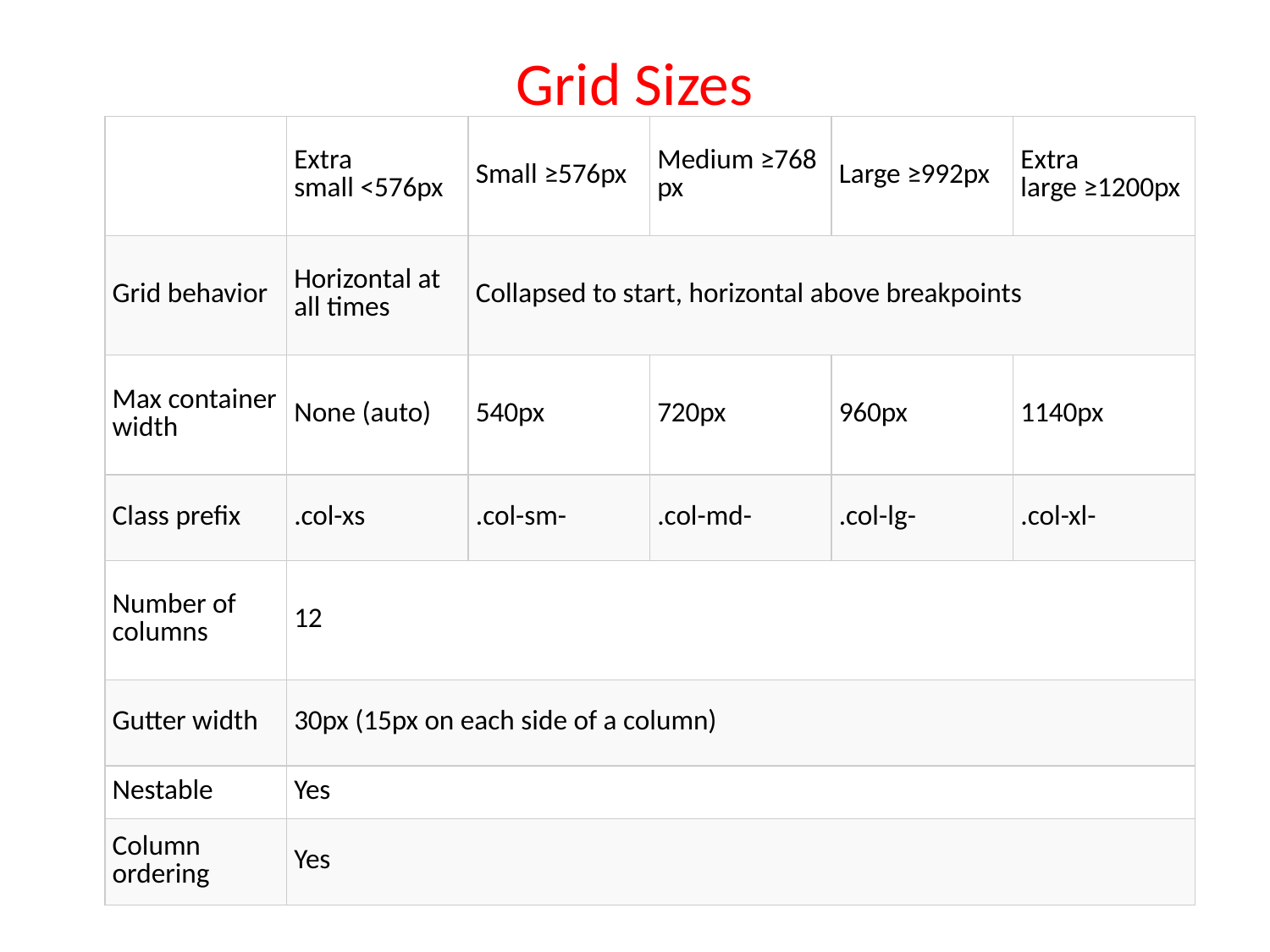

# Grid Sizes
|  | Extra small <576px | Small ≥576px | Medium ≥768px | Large ≥992px | Extra large ≥1200px |
| --- | --- | --- | --- | --- | --- |
| Grid behavior | Horizontal at all times | Collapsed to start, horizontal above breakpoints |  |  |  |
| Max container width | None (auto) | 540px | 720px | 960px | 1140px |
| Class prefix | .col-xs | .col-sm- | .col-md- | .col-lg- | .col-xl- |
| Number of columns | 12 |  |  |  |  |
| Gutter width | 30px (15px on each side of a column) |  |  |  |  |
| Nestable | Yes |  |  |  |  |
| Column ordering | Yes |  |  |  |  |